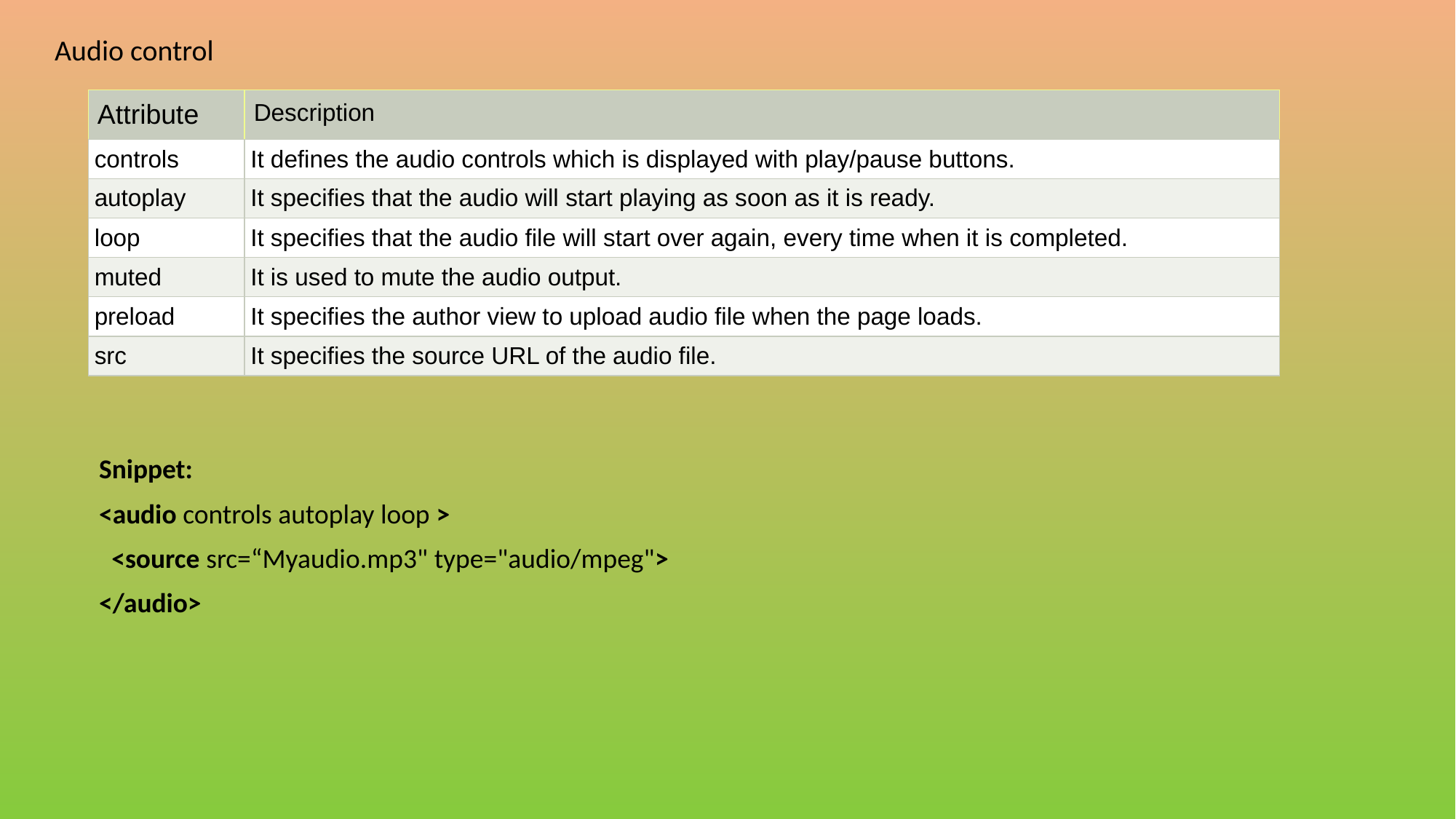

# Audio control
| Attribute | Description |
| --- | --- |
| controls | It defines the audio controls which is displayed with play/pause buttons. |
| autoplay | It specifies that the audio will start playing as soon as it is ready. |
| loop | It specifies that the audio file will start over again, every time when it is completed. |
| muted | It is used to mute the audio output. |
| preload | It specifies the author view to upload audio file when the page loads. |
| src | It specifies the source URL of the audio file. |

Snippet:
<audio controls autoplay loop >
  <source src=“Myaudio.mp3" type="audio/mpeg">
</audio>